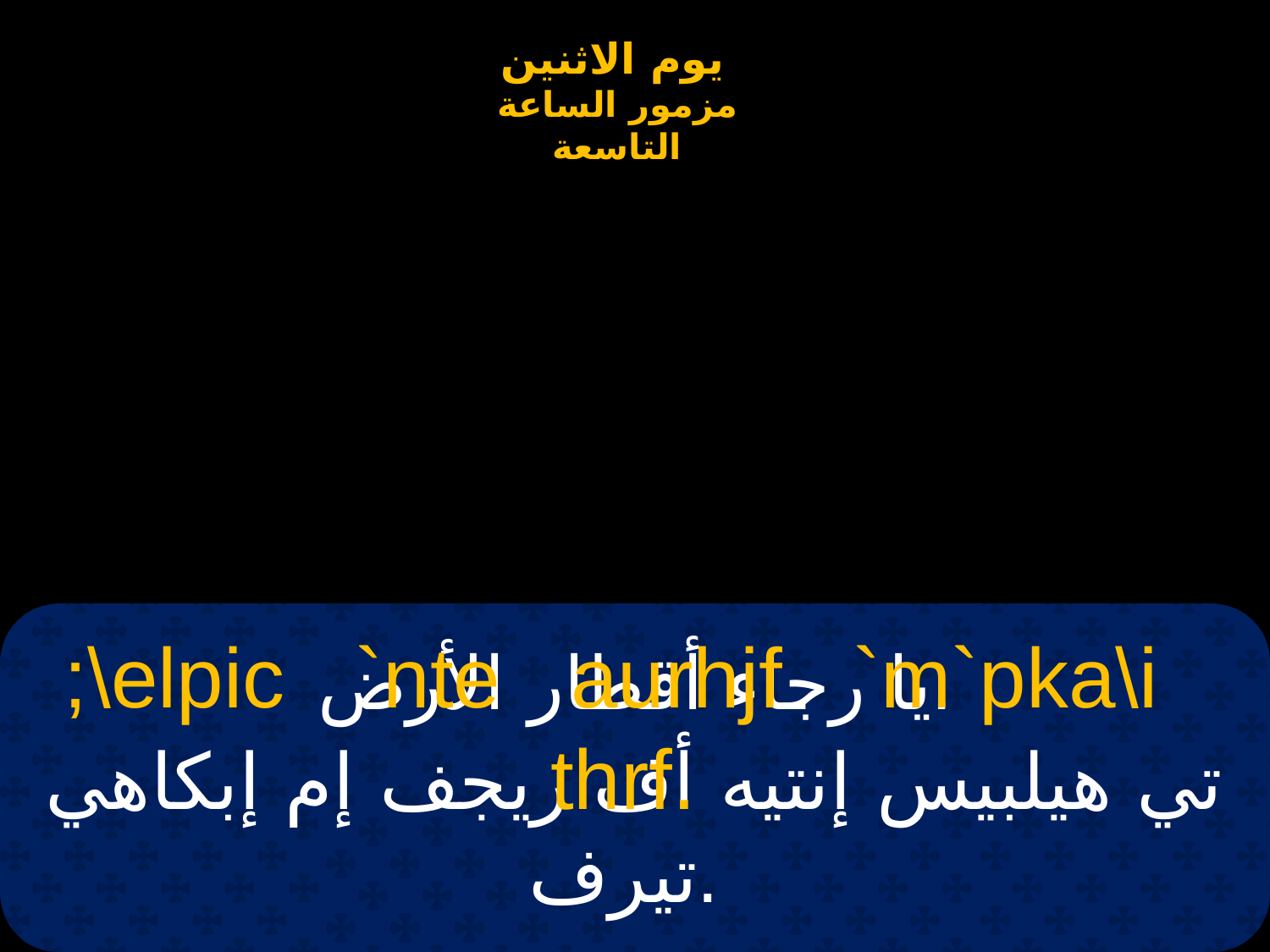

# يا رجاء أقطار الأرض.
;\elpic   `nte   aurhjf   `m`pka\i   thrf.
تي هيلبيس إنتيه أف ريجف إم إبكاهي تيرف.